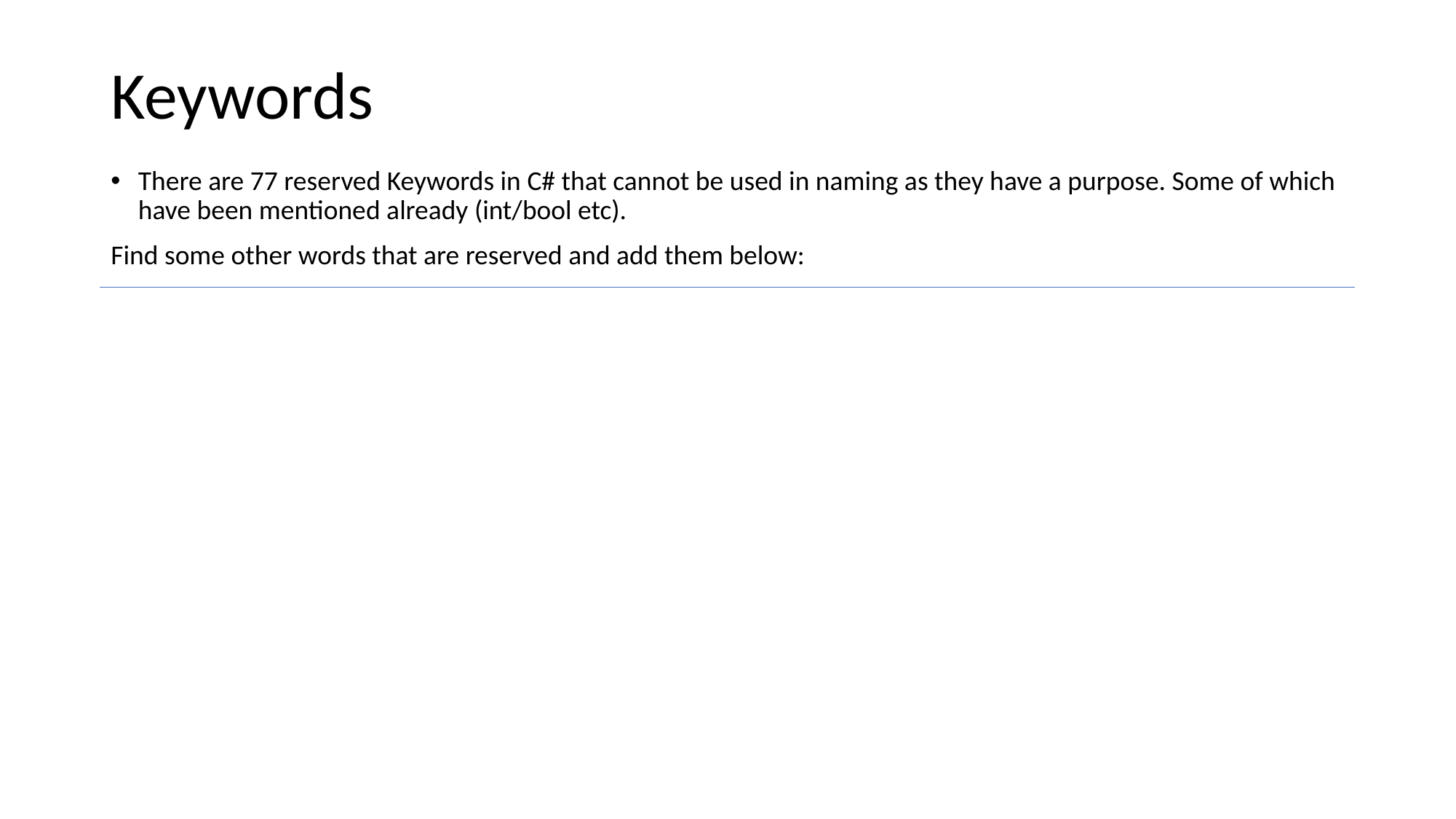

# Keywords
There are 77 reserved Keywords in C# that cannot be used in naming as they have a purpose. Some of which have been mentioned already (int/bool etc).
Find some other words that are reserved and add them below: